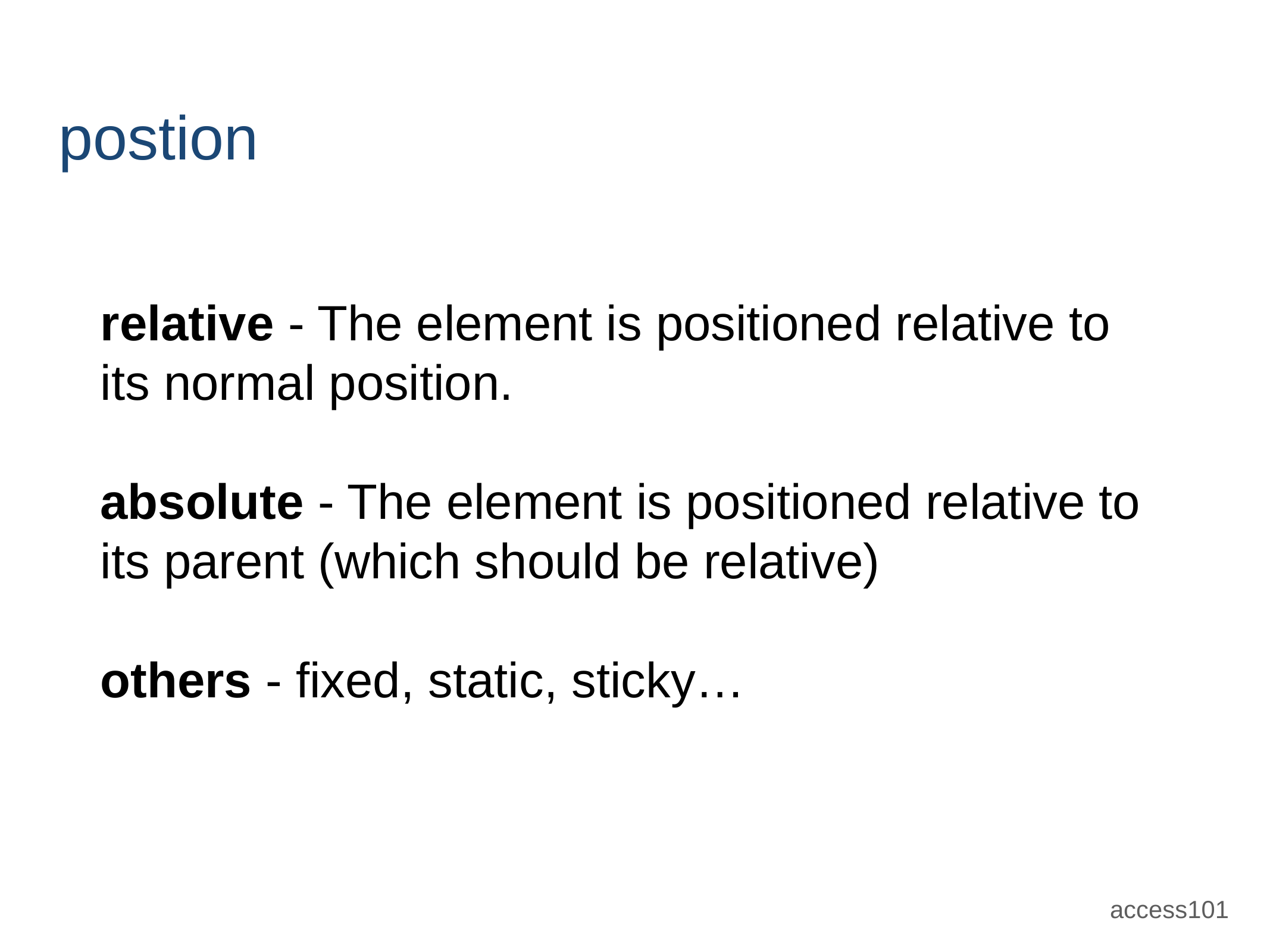

# postion
relative - The element is positioned relative to its normal position.

absolute - The element is positioned relative to its parent (which should be relative)

others - fixed, static, sticky…
access101